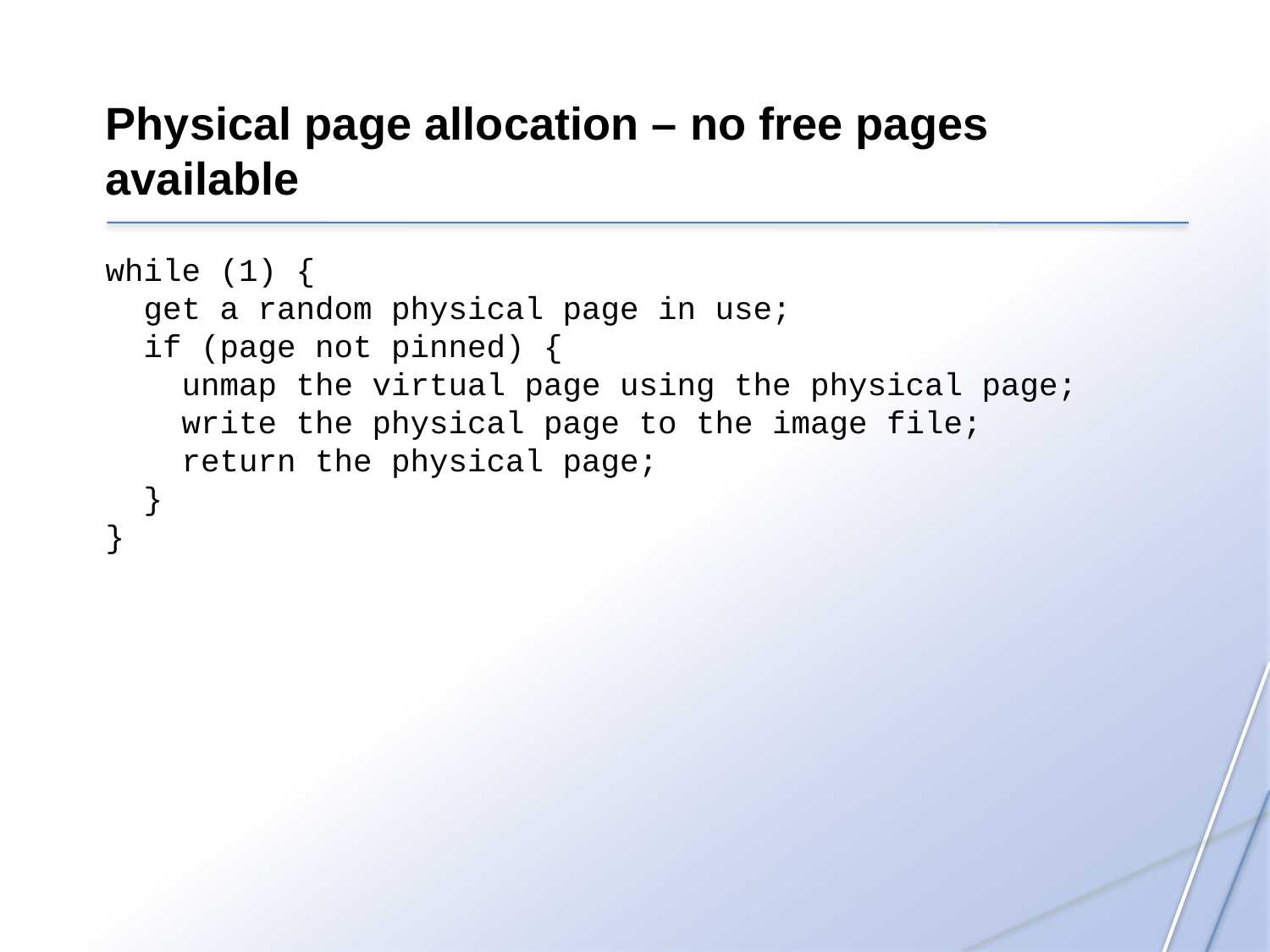

Physical page allocation – no free pages available
while (1) {
  get a random physical page in use;
  if (page not pinned) {
    unmap the virtual page using the physical page;
    write the physical page to the image file;
    return the physical page;
  }
}